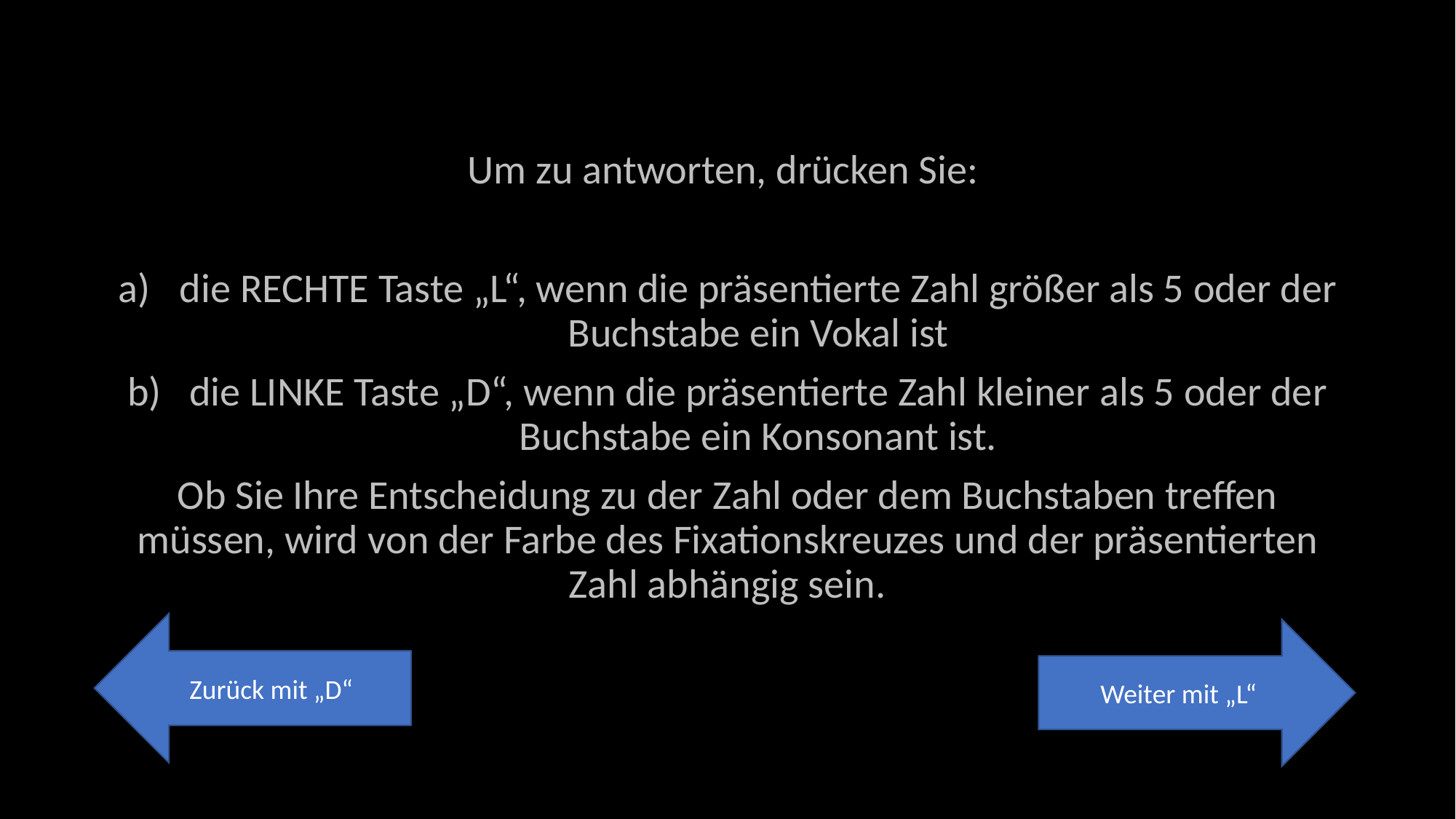

Um zu antworten, drücken Sie:

die RECHTE Taste „L“, wenn die präsentierte Zahl größer als 5 oder der Buchstabe ein Vokal ist
die LINKE Taste „D“, wenn die präsentierte Zahl kleiner als 5 oder der Buchstabe ein Konsonant ist.
Ob Sie Ihre Entscheidung zu der Zahl oder dem Buchstaben treffen müssen, wird von der Farbe des Fixationskreuzes und der präsentierten Zahl abhängig sein.

Zurück mit „D“

Weiter mit „L“